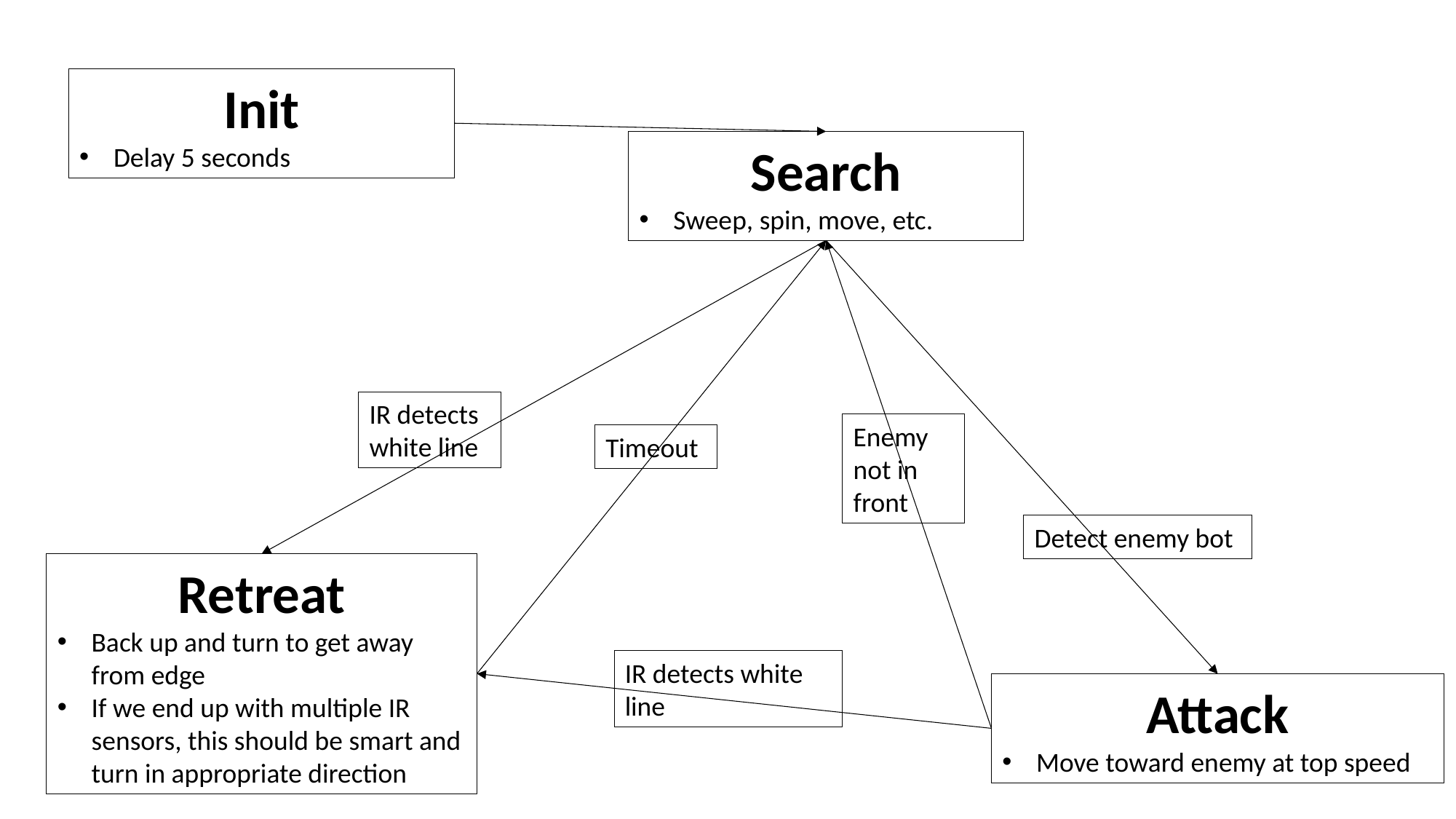

Init
Delay 5 seconds
Search
Sweep, spin, move, etc.
IR detects white line
Enemy not in front
Timeout
Detect enemy bot
Retreat
Back up and turn to get away from edge
If we end up with multiple IR sensors, this should be smart and turn in appropriate direction
IR detects white line
Attack
Move toward enemy at top speed